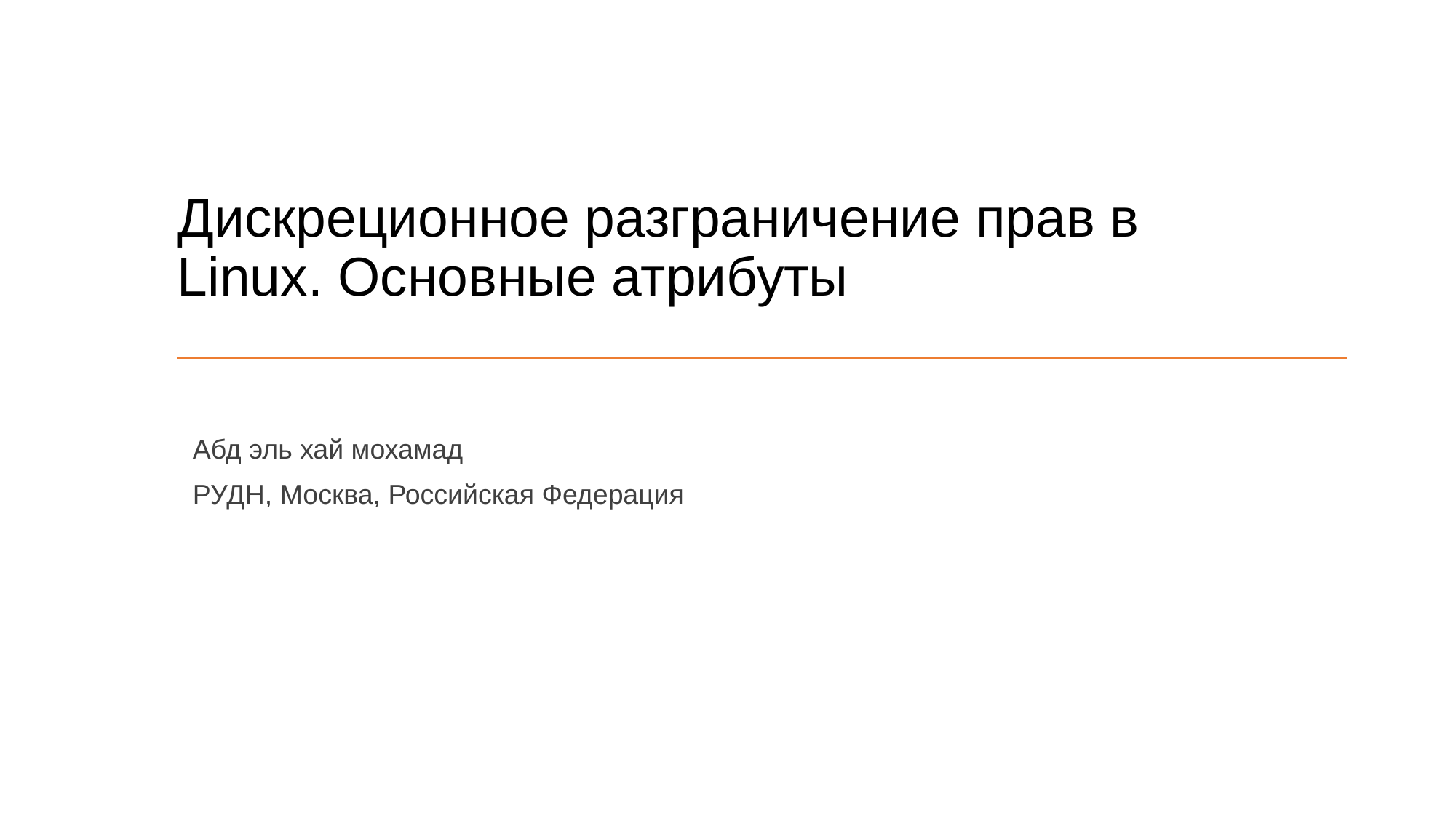

# Дискреционное разграничение прав в Linux. Основные атрибуты
Абд эль хай мохамад
РУДН, Москва, Российская Федерация
1